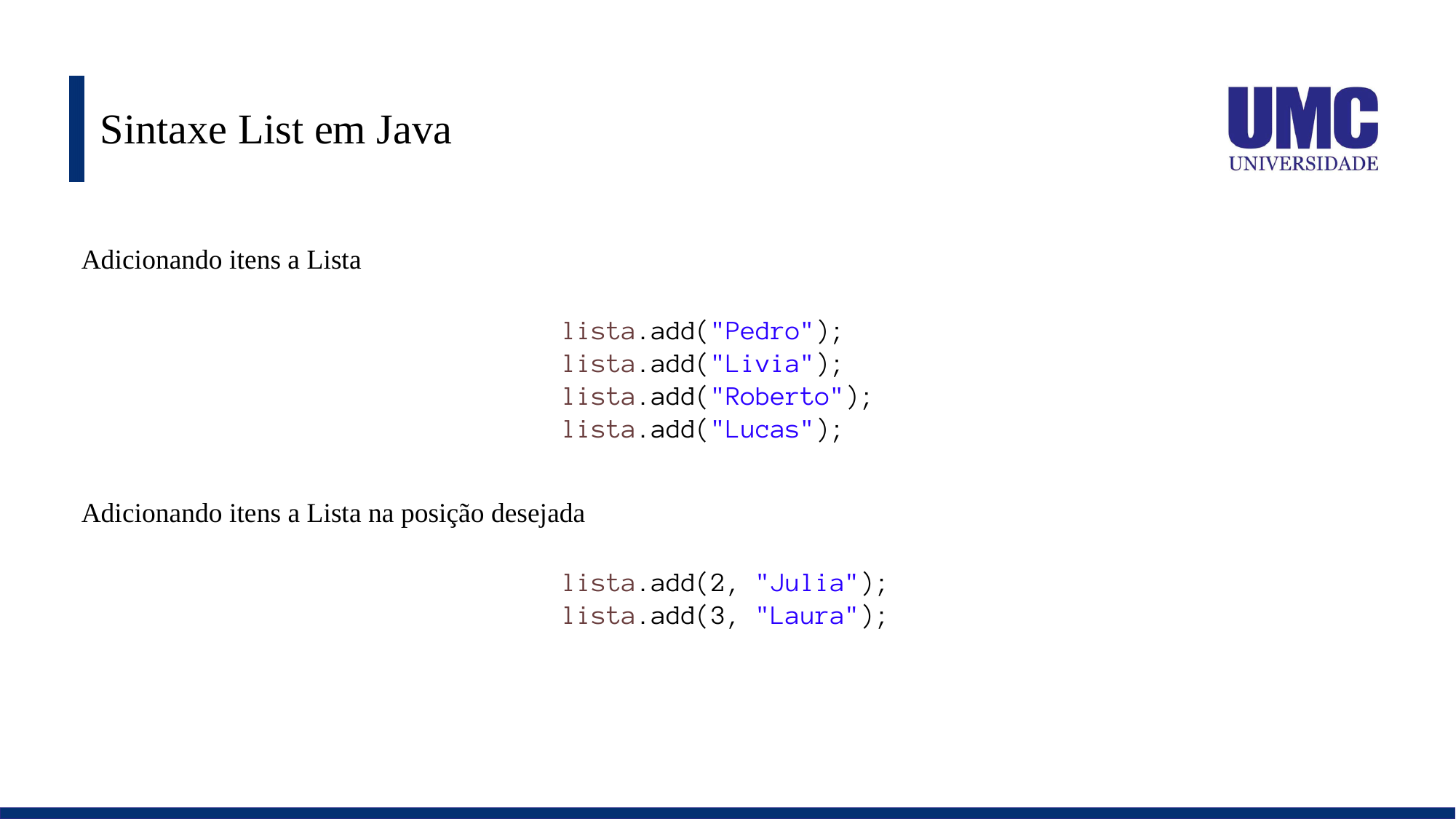

# Sintaxe List em Java
Adicionando itens a Lista
lista.add("Pedro");
lista.add("Livia");
lista.add("Roberto");
lista.add("Lucas");
Adicionando itens a Lista na posição desejada
lista.add(2, "Julia");
lista.add(3, "Laura");